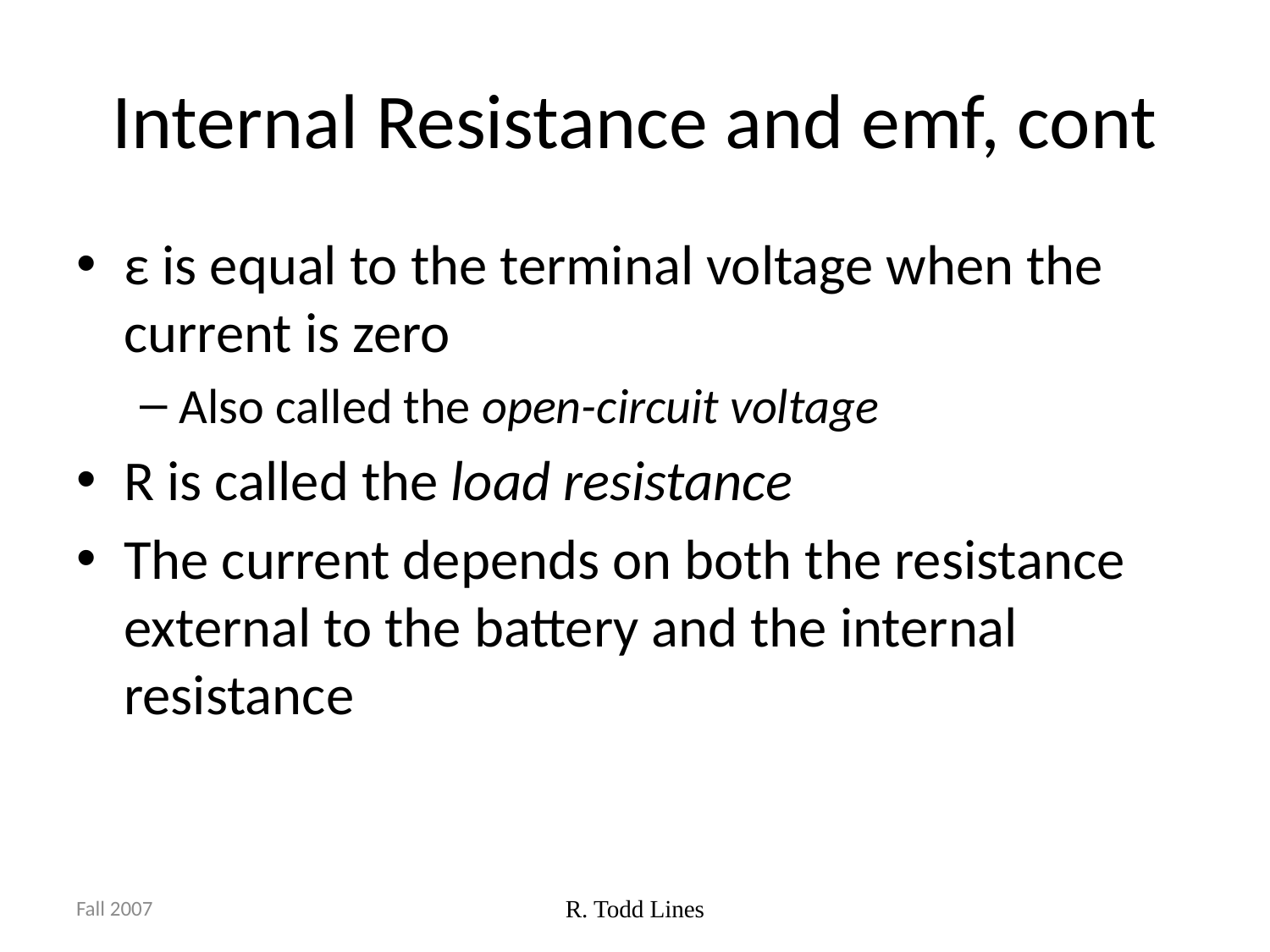

# Internal Resistance and emf, cont
ε is equal to the terminal voltage when the current is zero
Also called the open-circuit voltage
R is called the load resistance
The current depends on both the resistance external to the battery and the internal resistance
Fall 2007
R. Todd Lines